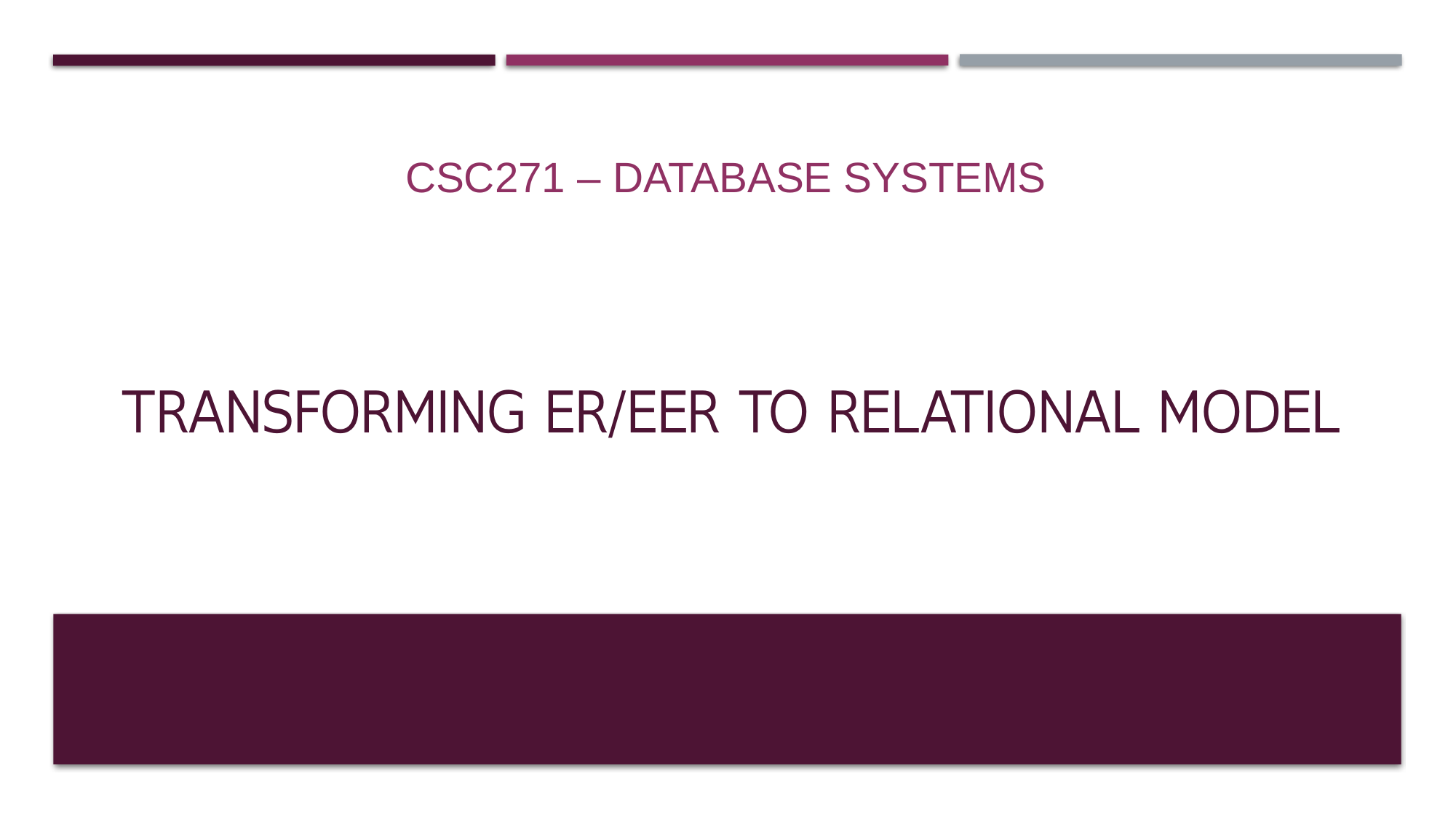

CSC271 – DATABASE SYSTEMS
# Transforming er/EEr to relational model